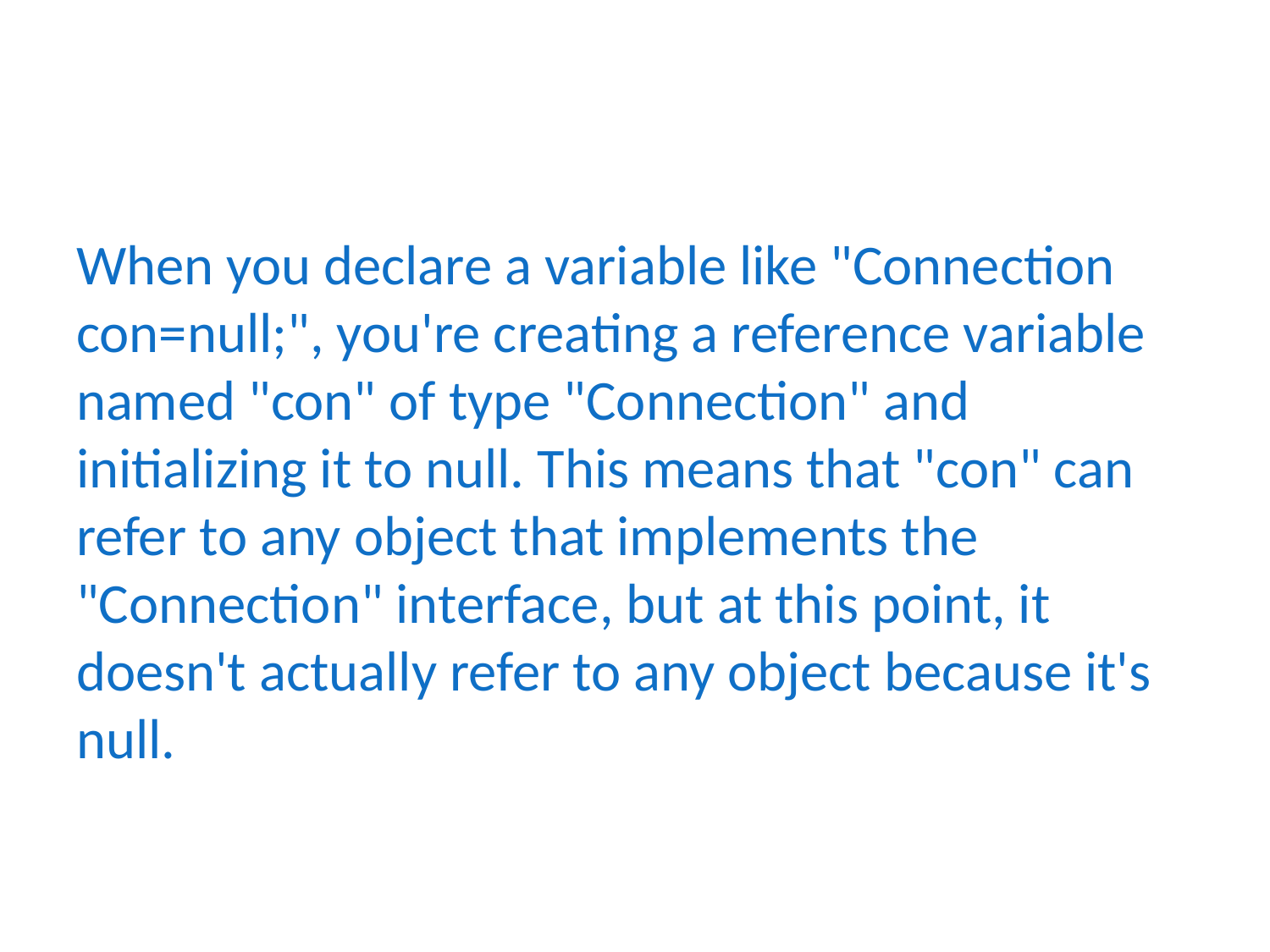

#
When you declare a variable like "Connection con=null;", you're creating a reference variable named "con" of type "Connection" and initializing it to null. This means that "con" can refer to any object that implements the "Connection" interface, but at this point, it doesn't actually refer to any object because it's null.